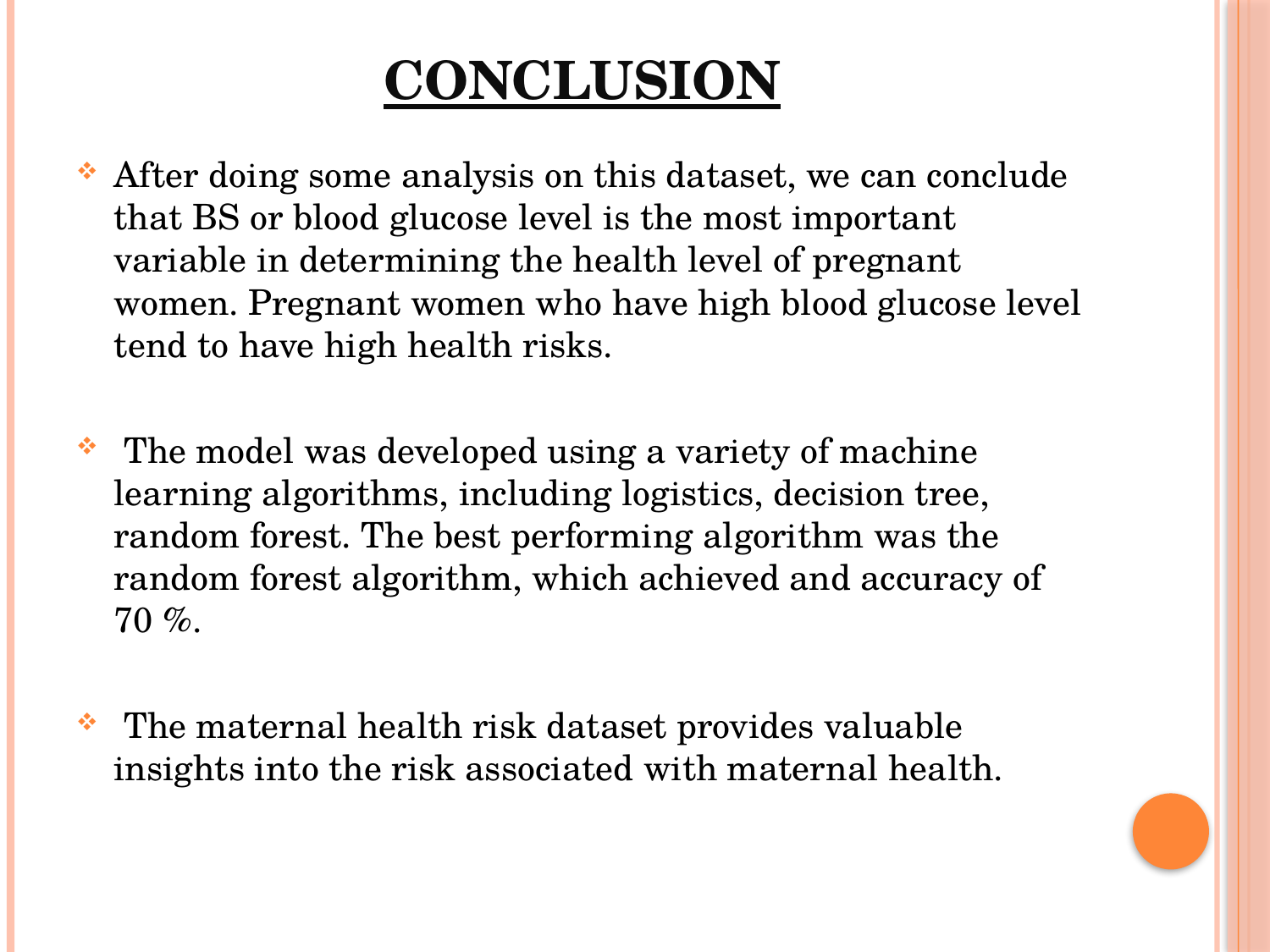

# conclusion
After doing some analysis on this dataset, we can conclude that BS or blood glucose level is the most important variable in determining the health level of pregnant women. Pregnant women who have high blood glucose level tend to have high health risks.

 The model was developed using a variety of machine learning algorithms, including logistics, decision tree, random forest. The best performing algorithm was the random forest algorithm, which achieved and accuracy of 70 %.

 The maternal health risk dataset provides valuable insights into the risk associated with maternal health.